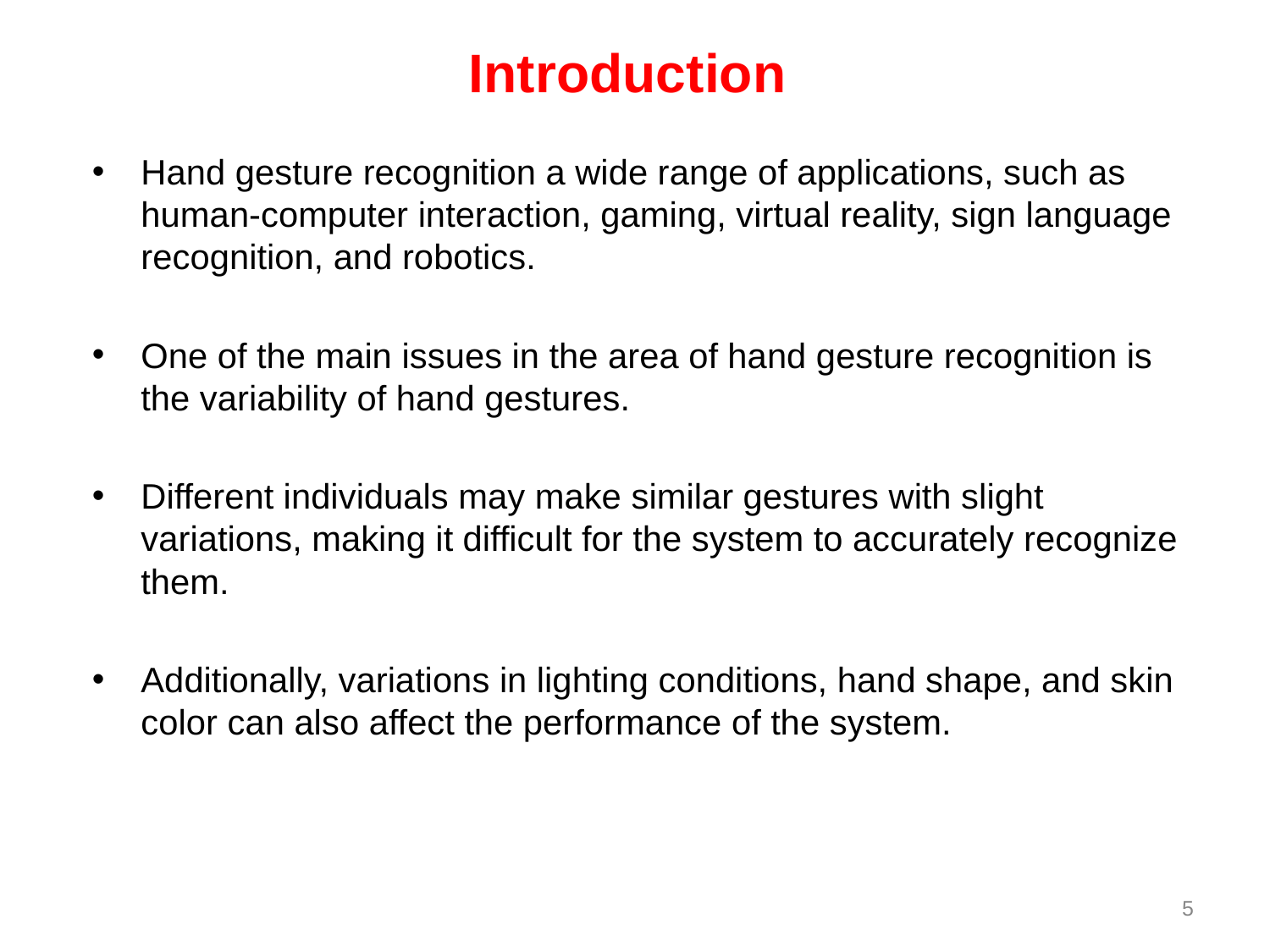

# Introduction
Hand gesture recognition a wide range of applications, such as human-computer interaction, gaming, virtual reality, sign language recognition, and robotics.

One of the main issues in the area of hand gesture recognition is the variability of hand gestures.

Different individuals may make similar gestures with slight variations, making it difficult for the system to accurately recognize them.

Additionally, variations in lighting conditions, hand shape, and skin color can also affect the performance of the system.
5